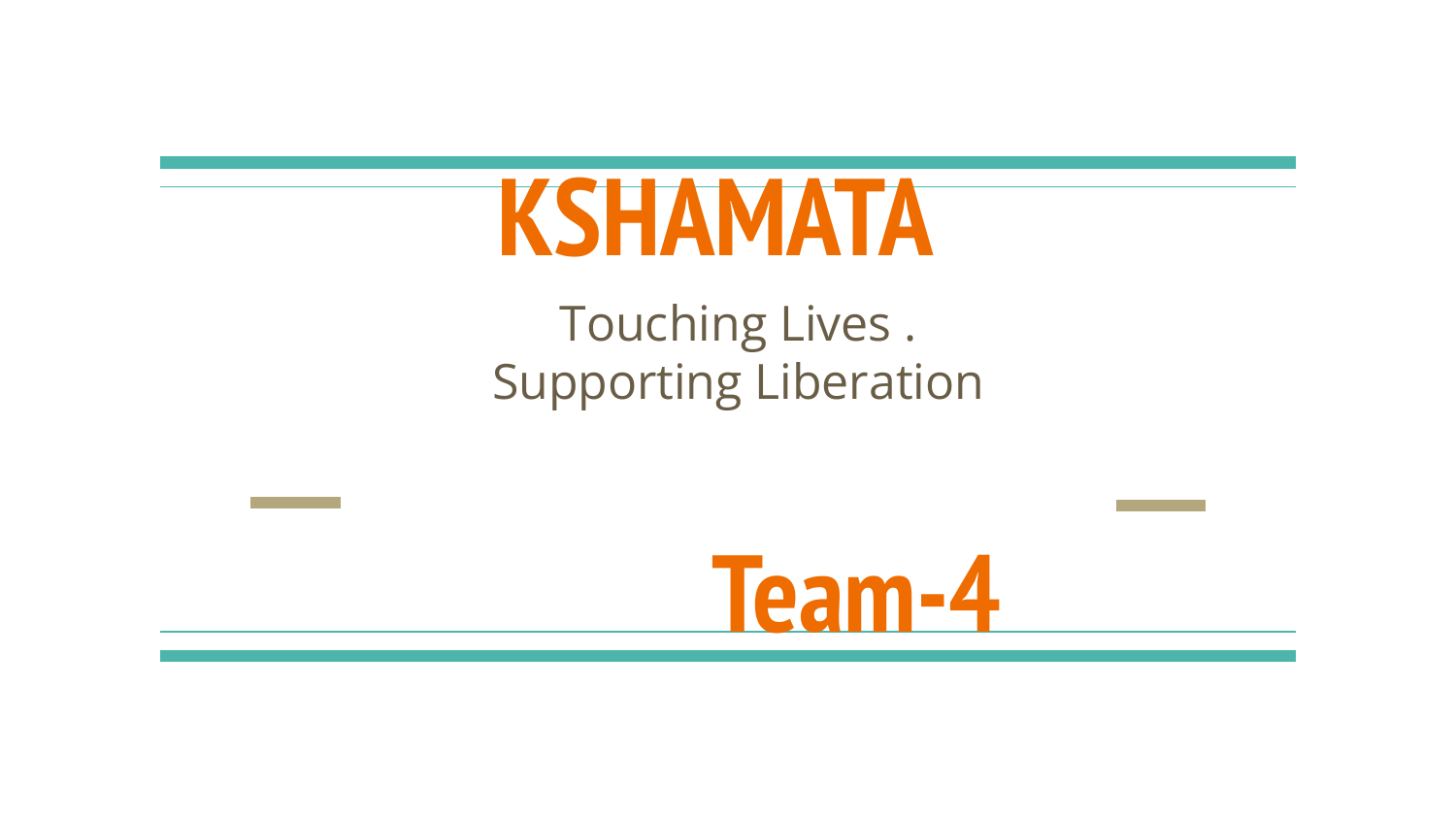

# KSHAMATA
Touching Lives . Supporting Liberation
Team-4